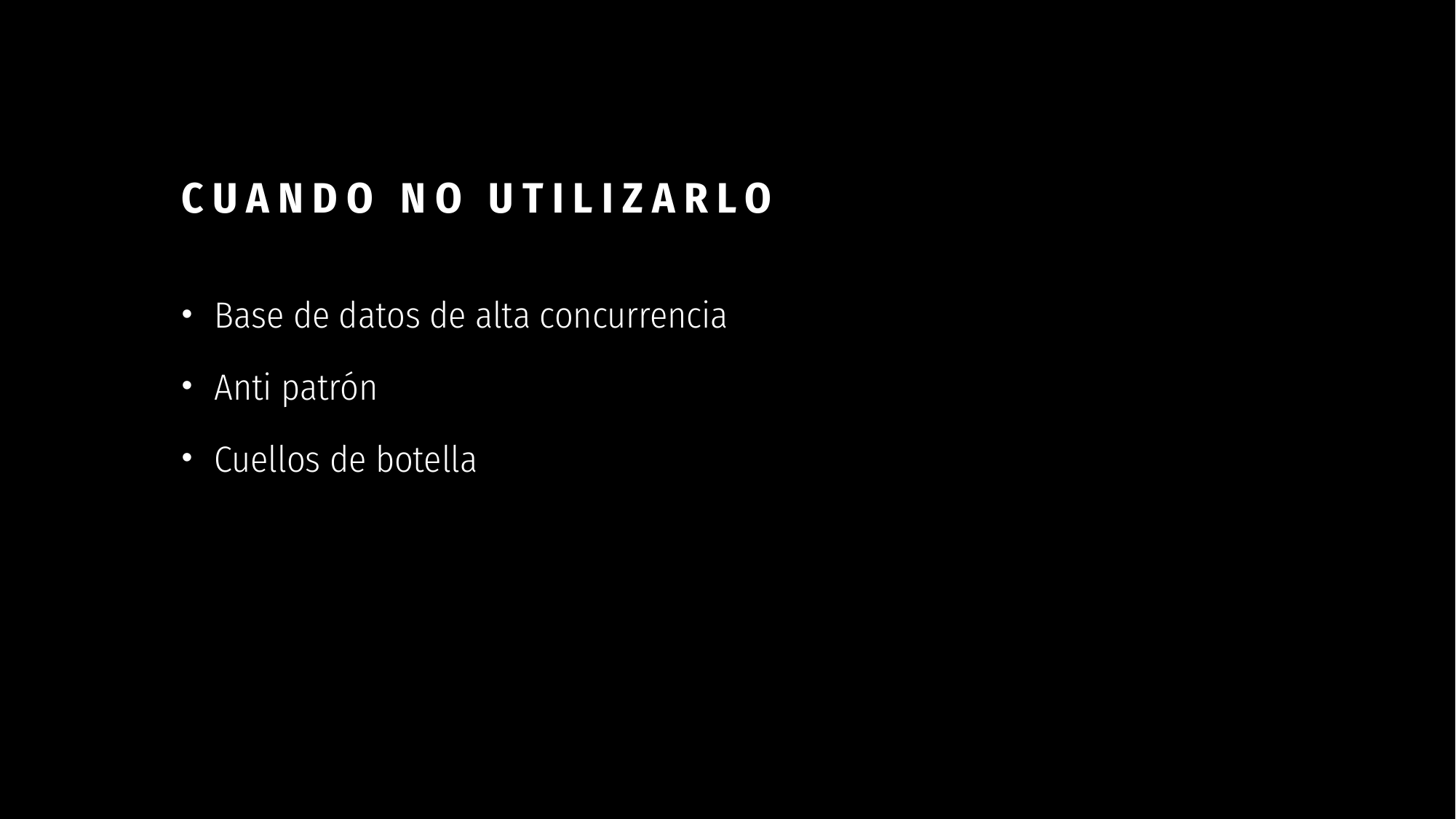

# Cuando no utilizarlo
Base de datos de alta concurrencia
Anti patrón
Cuellos de botella